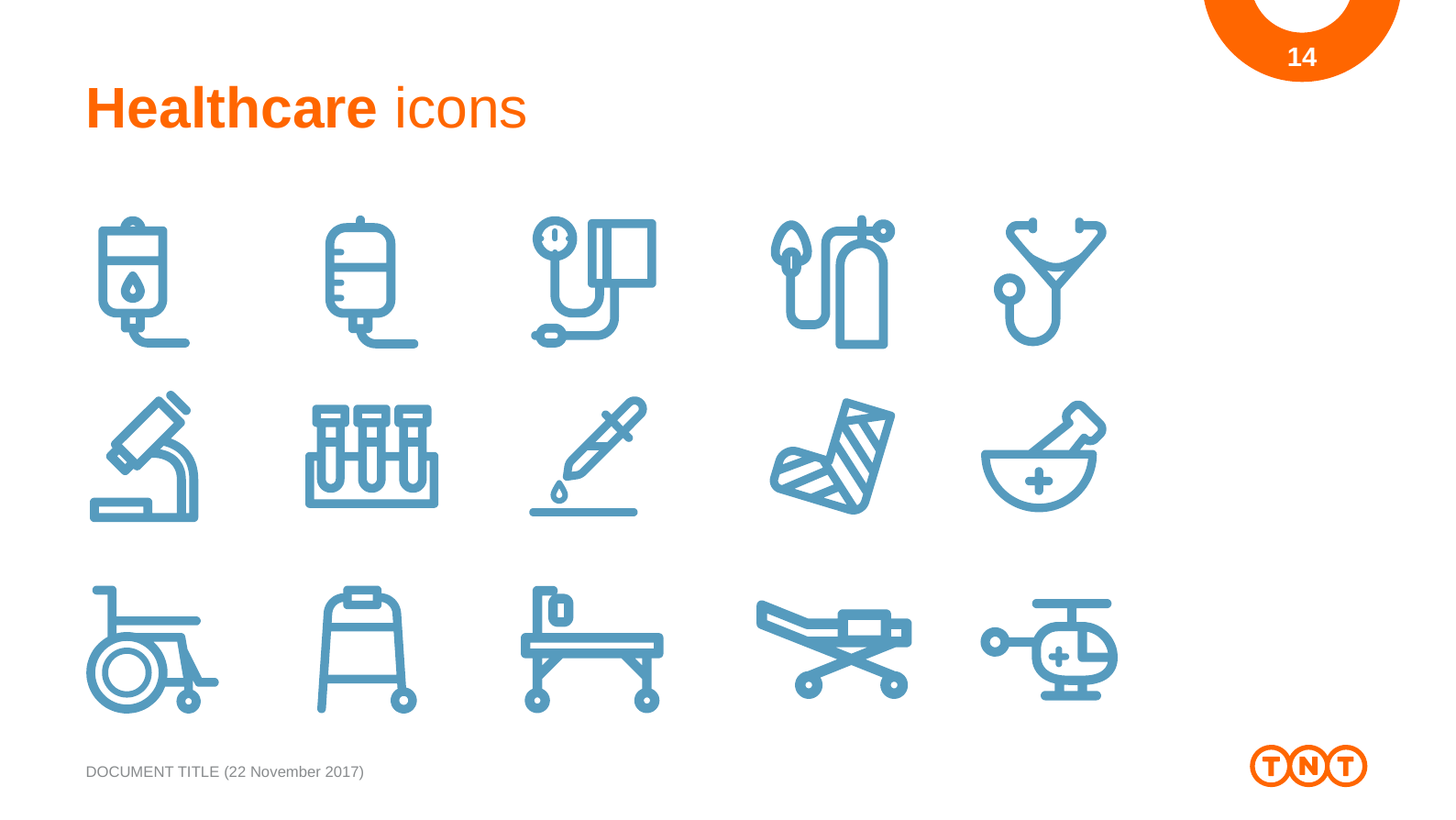

14
# Healthcare icons

DOCUMENT TITLE (22 November 2017)